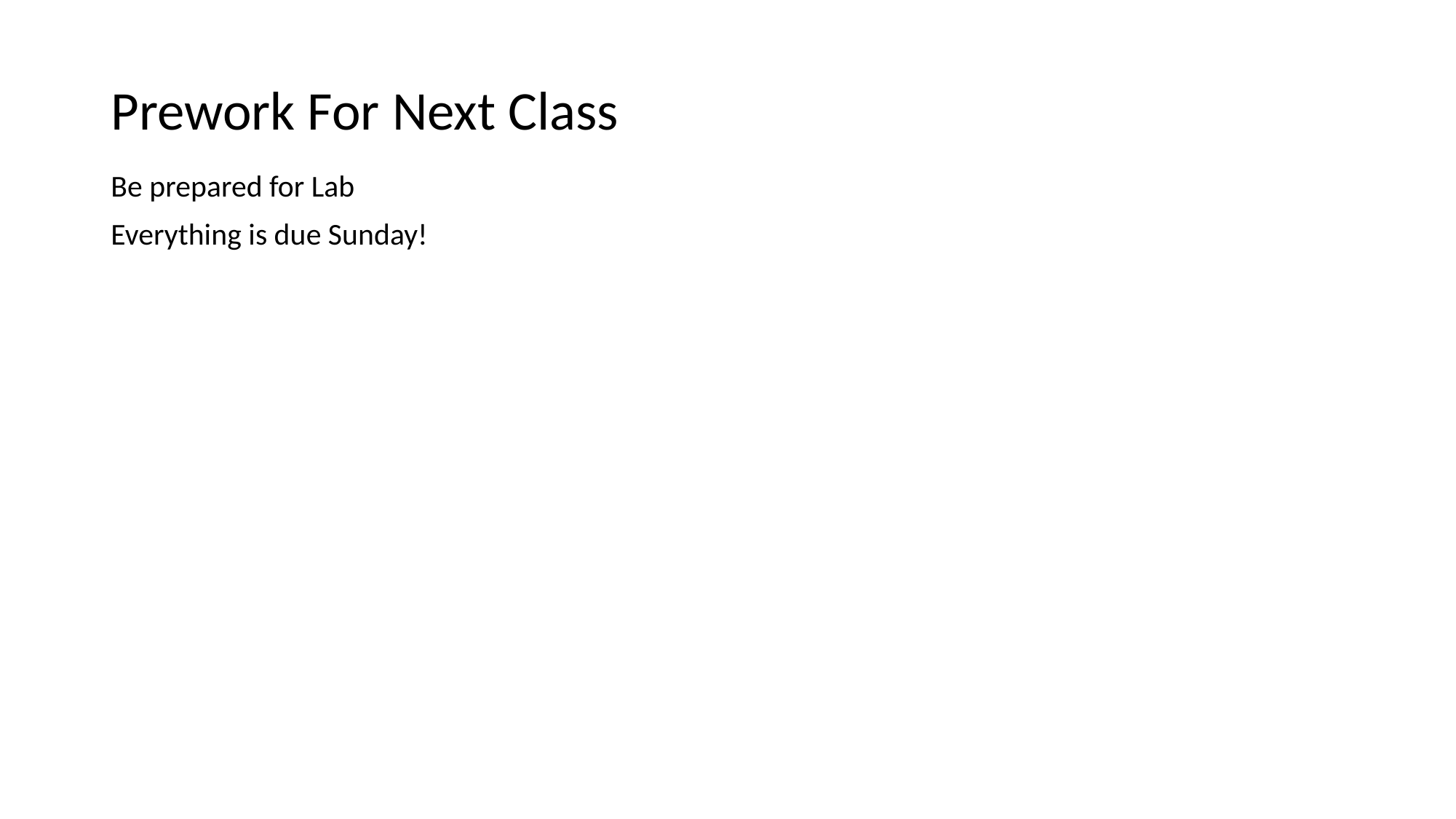

# Prework For Next Class
Be prepared for Lab
Everything is due Sunday!